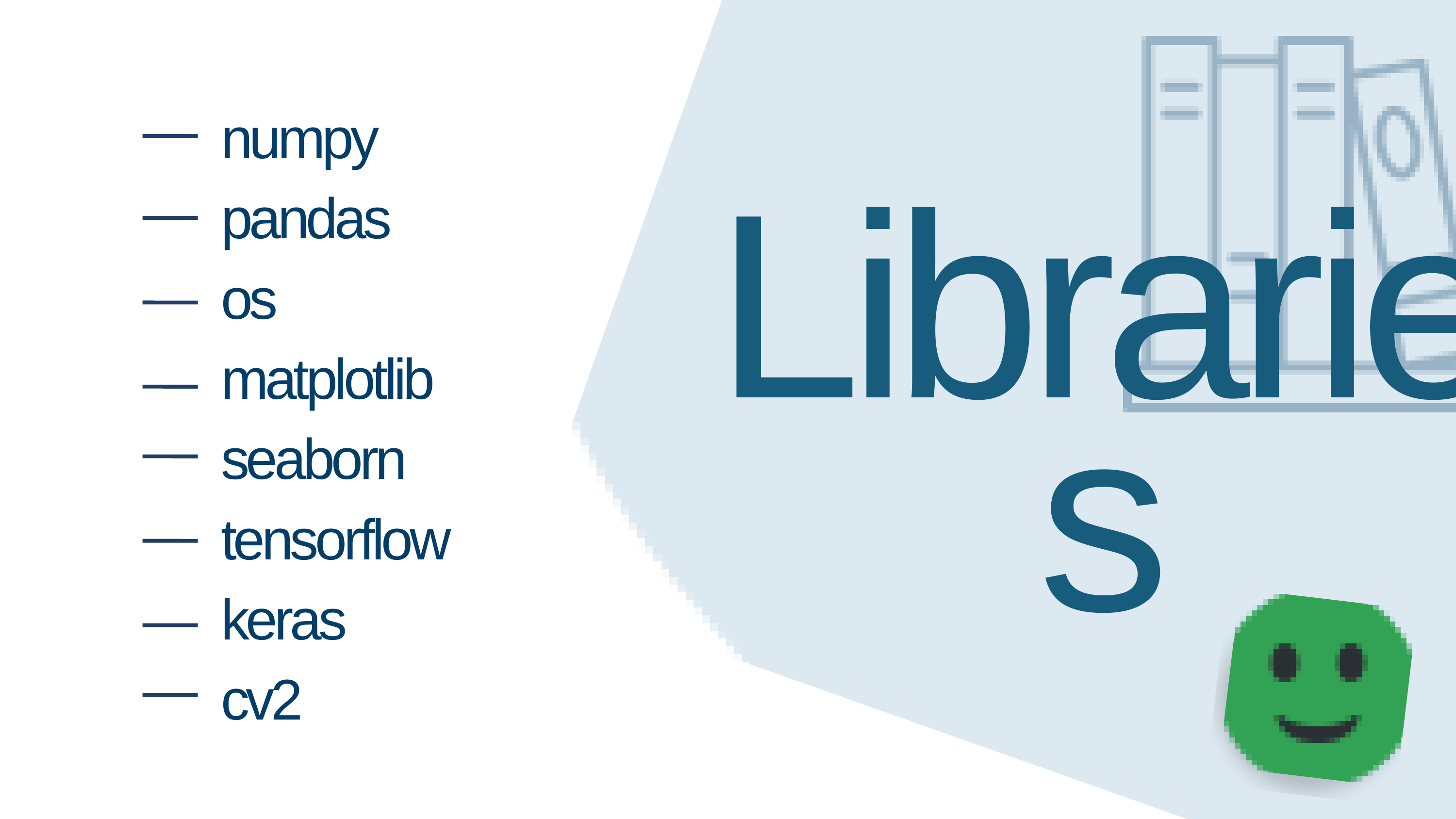

numpy
pandas
os
matplotlib
seaborn
tensorflow
keras
cv2

Libraries